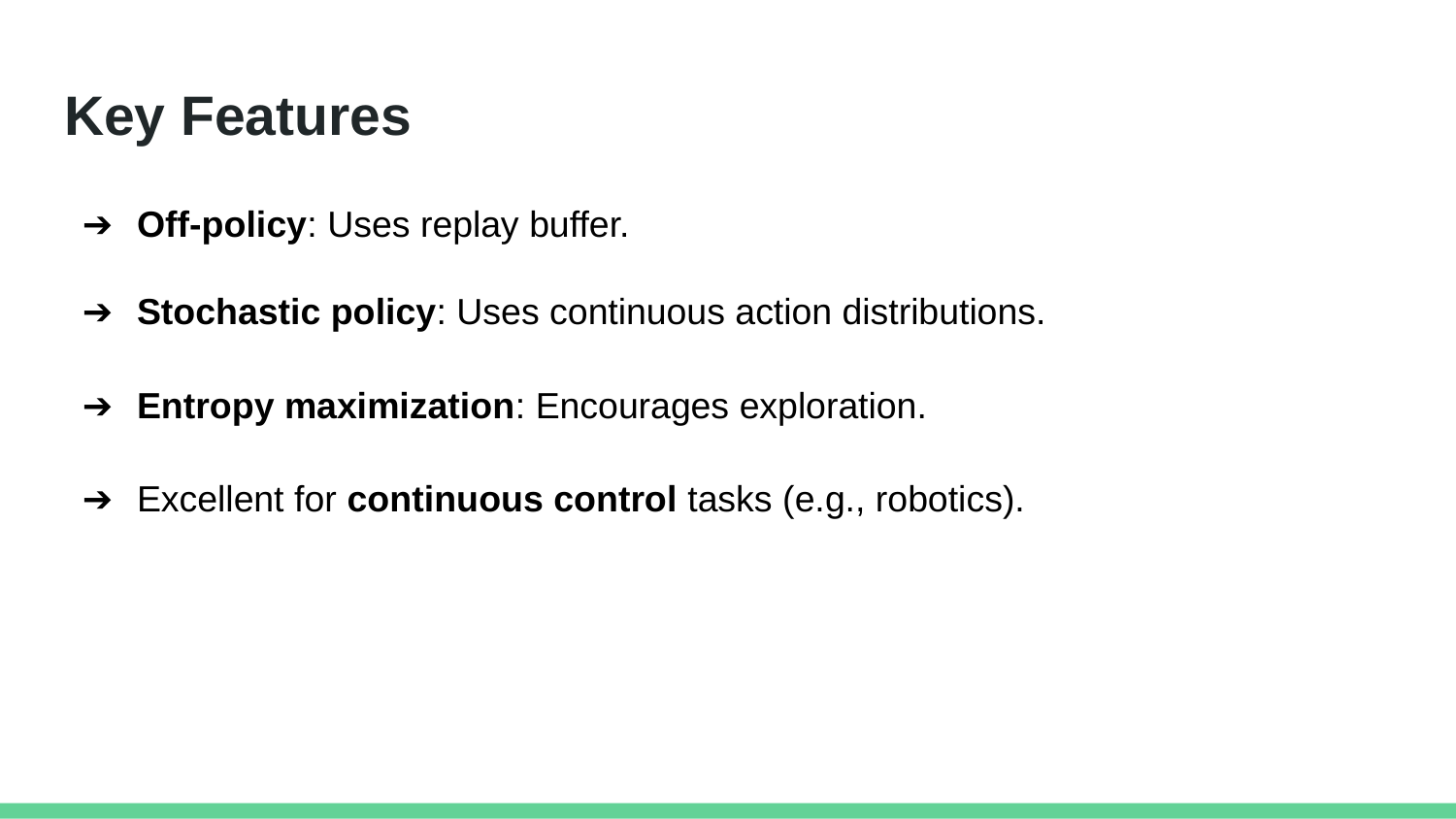

# Key Features
Off-policy: Uses replay buffer.
Stochastic policy: Uses continuous action distributions.
Entropy maximization: Encourages exploration.
Excellent for continuous control tasks (e.g., robotics).